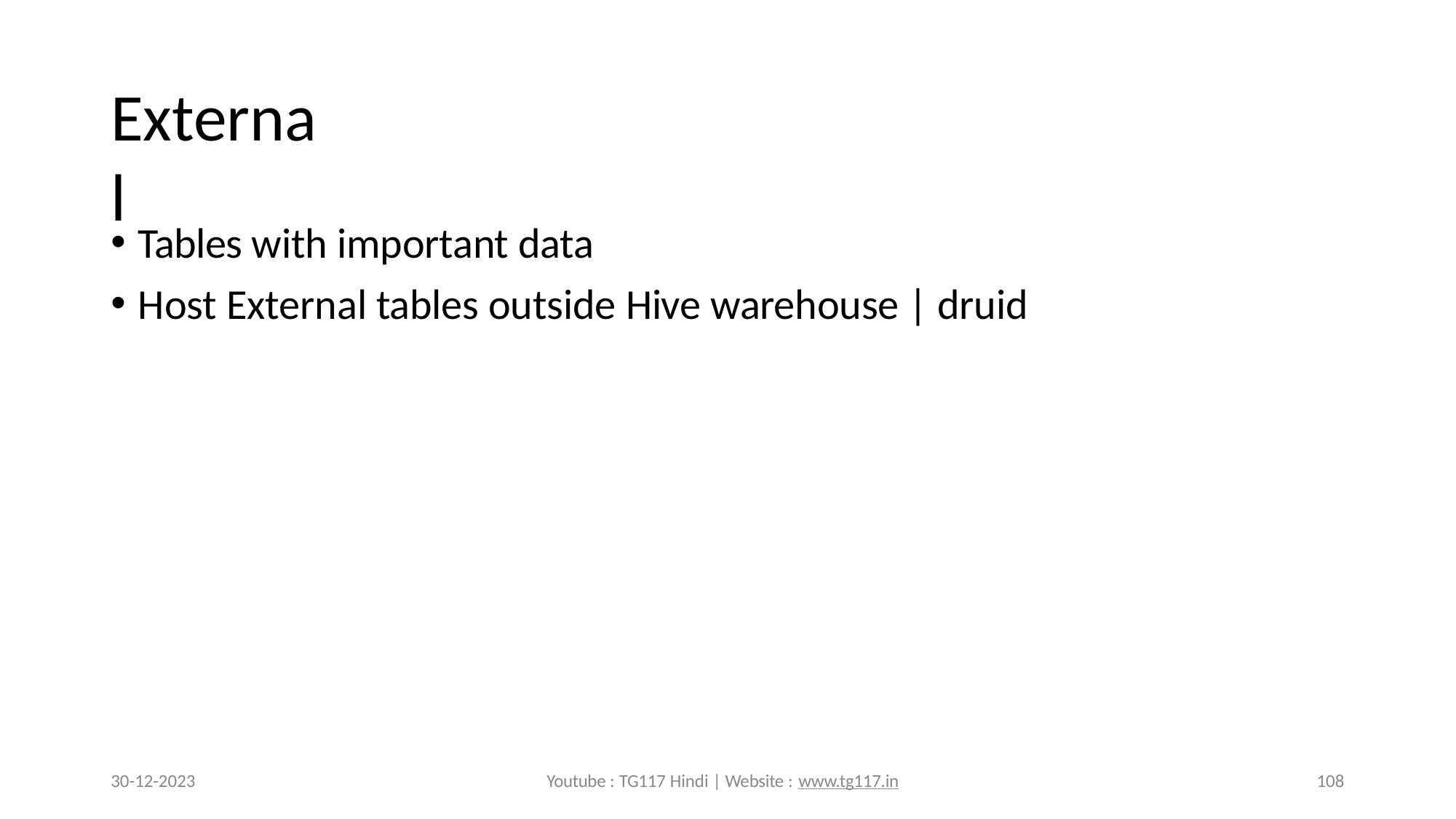

# External
Tables with important data
Host External tables outside Hive warehouse | druid
30-12-2023
Youtube : TG117 Hindi | Website : www.tg117.in
108